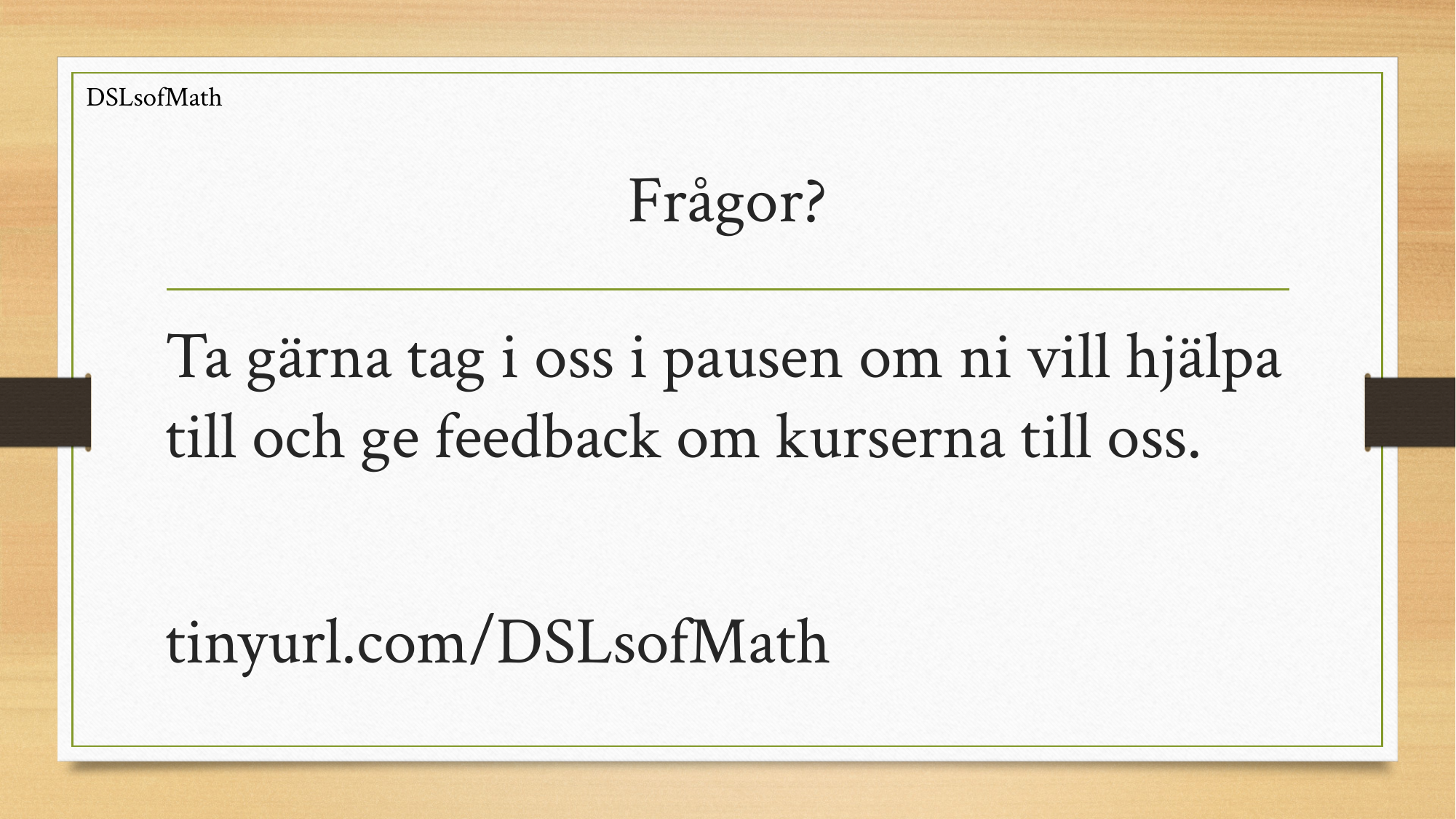

DSLsofMath
# Frågor?
Ta gärna tag i oss i pausen om ni vill hjälpa till och ge feedback om kurserna till oss.

tinyurl.com/DSLsofMath